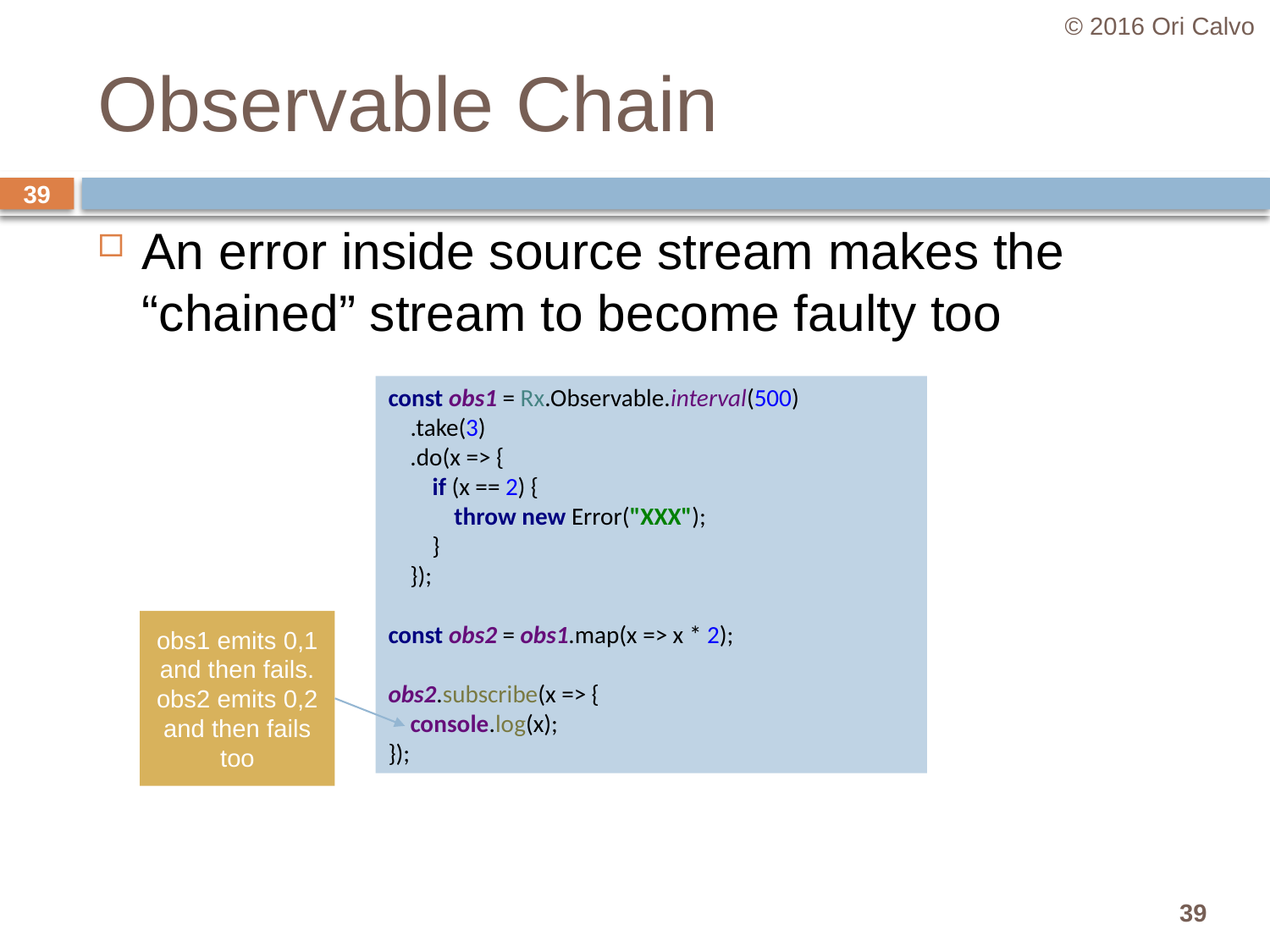

© 2016 Ori Calvo
# Observable Chain
39
An error inside source stream makes the “chained” stream to become faulty too
const obs1 = Rx.Observable.interval(500)
    .take(3)
    .do(x => {
        if (x == 2) {
            throw new Error("XXX");
        }
    });
const obs2 = obs1.map(x => x * 2);
obs2.subscribe(x => {
    console.log(x);
});
obs1 emits 0,1 and then fails. obs2 emits 0,2 and then fails too